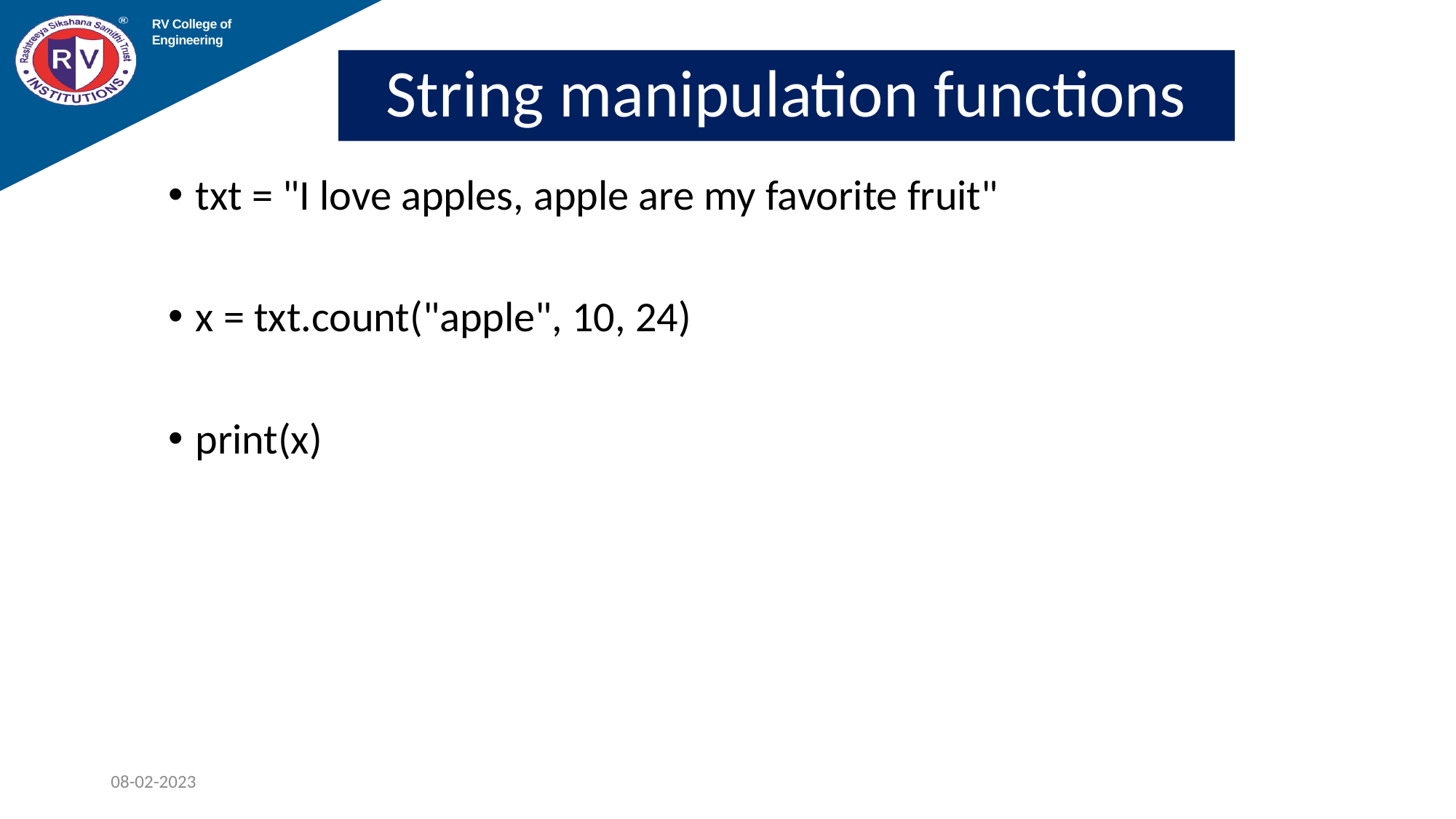

RV College of
Engineering
# String manipulation functions
txt = "I love apples, apple are my favorite fruit"

x = txt.count("apple", 10, 24)

print(x)

08-02-2023
Prof Somesh Nandi, Dept. of AIML
31